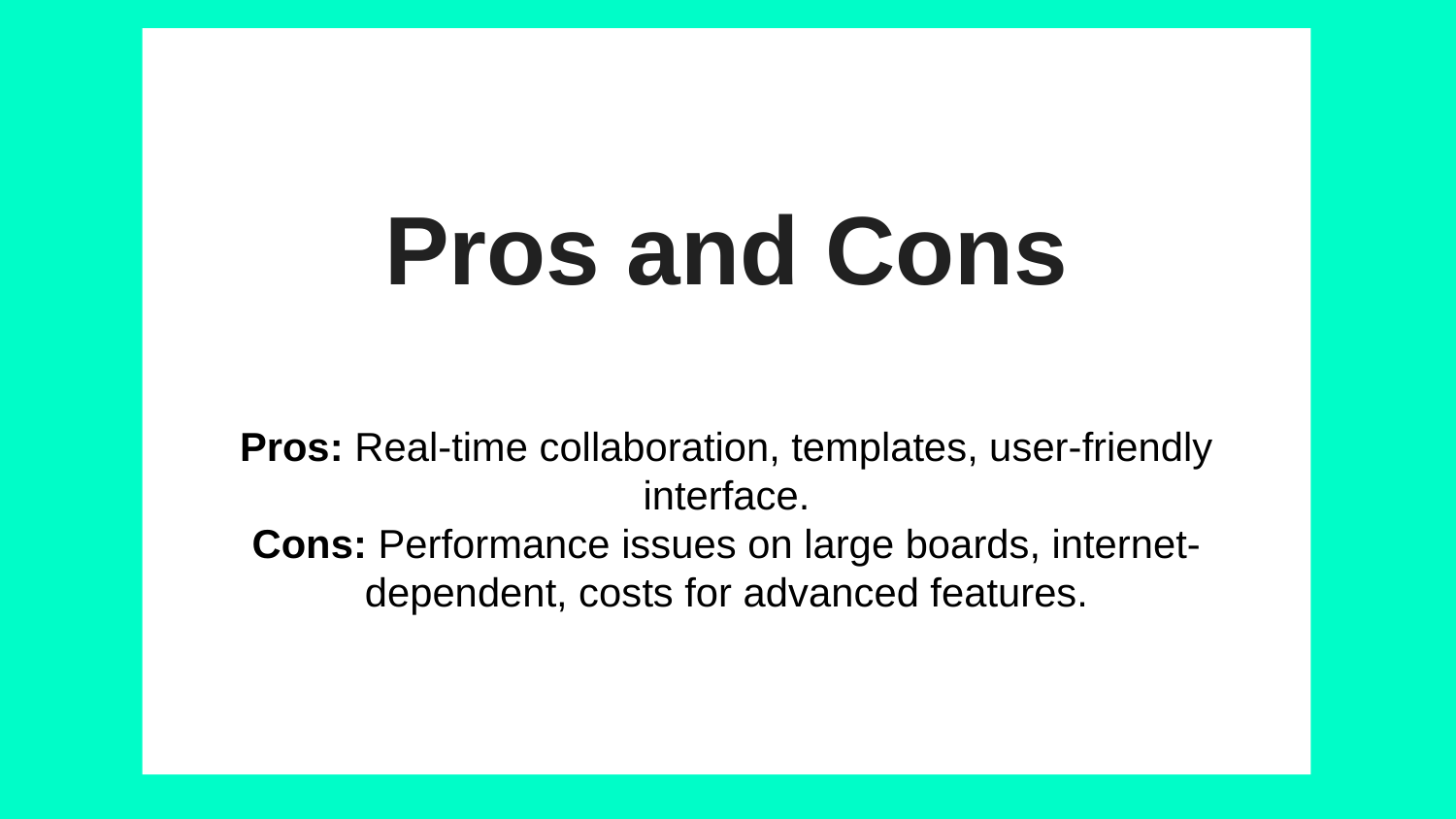

# Pros and Cons

Pros: Real-time collaboration, templates, user-friendly interface.
Cons: Performance issues on large boards, internet-dependent, costs for advanced features.